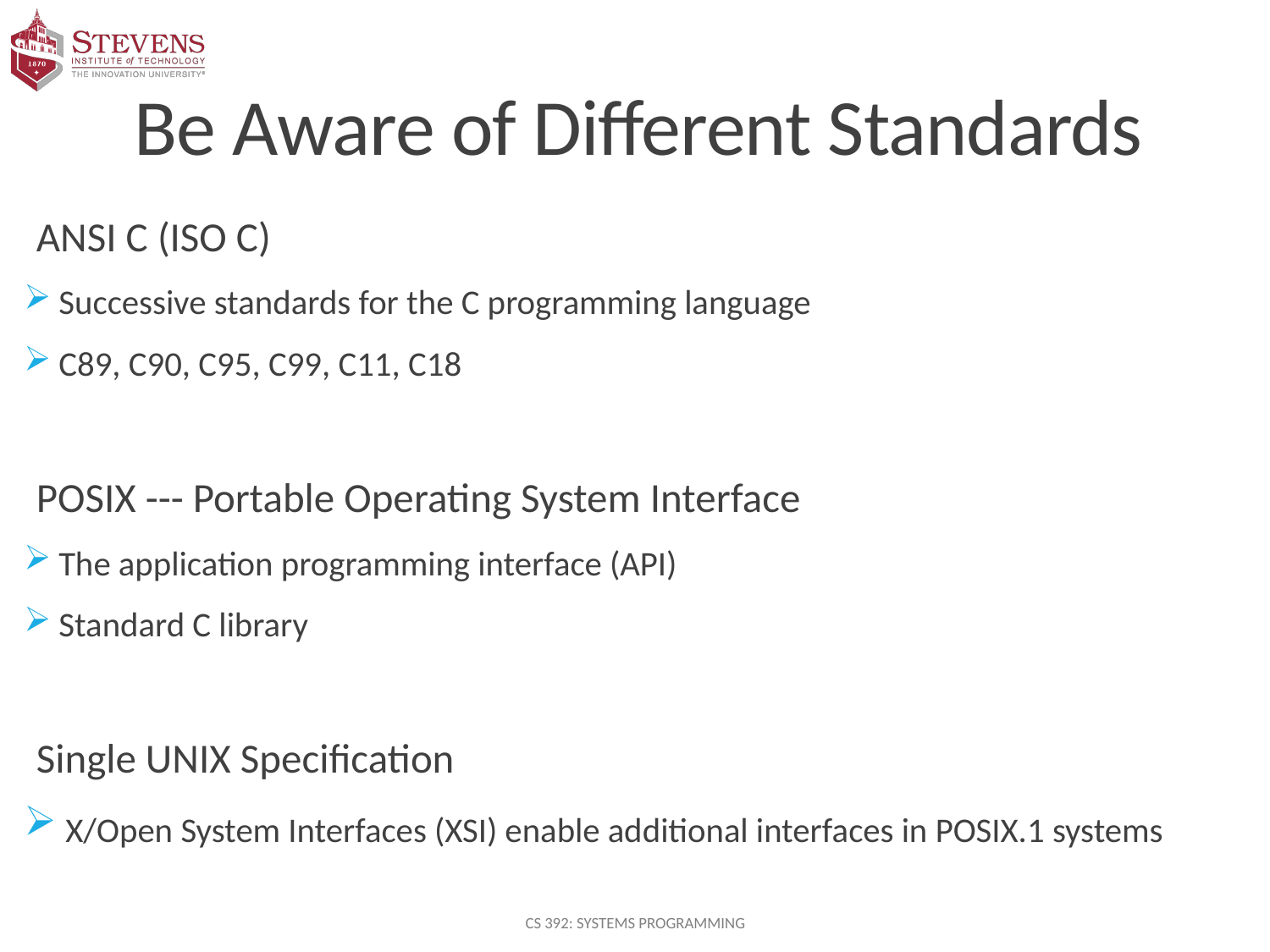

# Be Aware of Different Standards
ANSI C (ISO C)
 Successive standards for the C programming language
 C89, C90, C95, C99, C11, C18

POSIX --- Portable Operating System Interface
 The application programming interface (API)
 Standard C library

Single UNIX Specification
 X/Open System Interfaces (XSI) enable additional interfaces in POSIX.1 systems
CS 392: Systems Programming